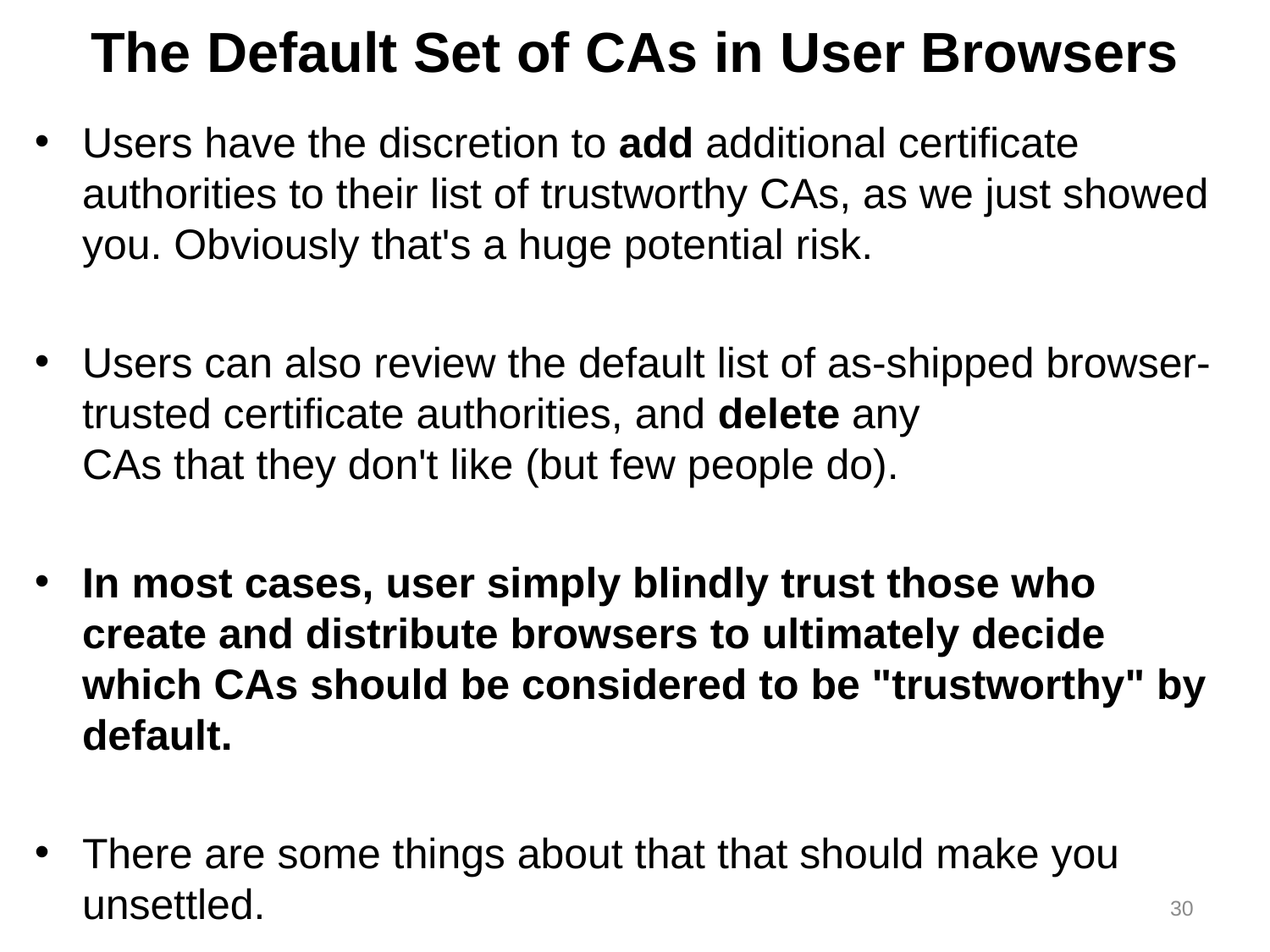

# The Default Set of CAs in User Browsers
Users have the discretion to add additional certificate authorities to their list of trustworthy CAs, as we just showed you. Obviously that's a huge potential risk.

Users can also review the default list of as-shipped browser-trusted certificate authorities, and delete any
CAs that they don't like (but few people do).

In most cases, user simply blindly trust those who create and distribute browsers to ultimately decide which CAs should be considered to be "trustworthy" by default.

There are some things about that that should make you unsettled.
30